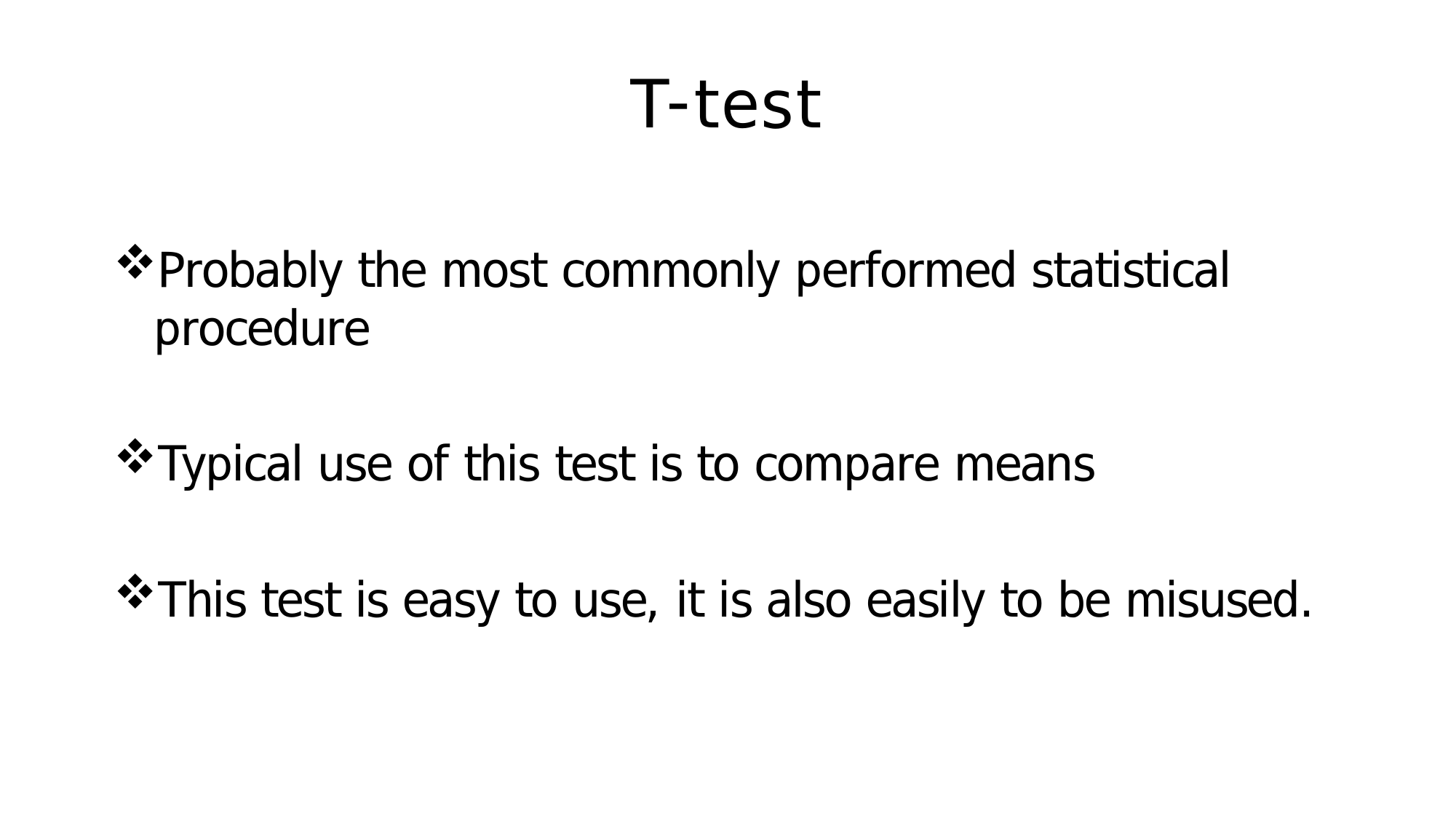

# T-test
Probably the most commonly performed statistical procedure

Typical use of this test is to compare means

This test is easy to use, it is also easily to be misused.